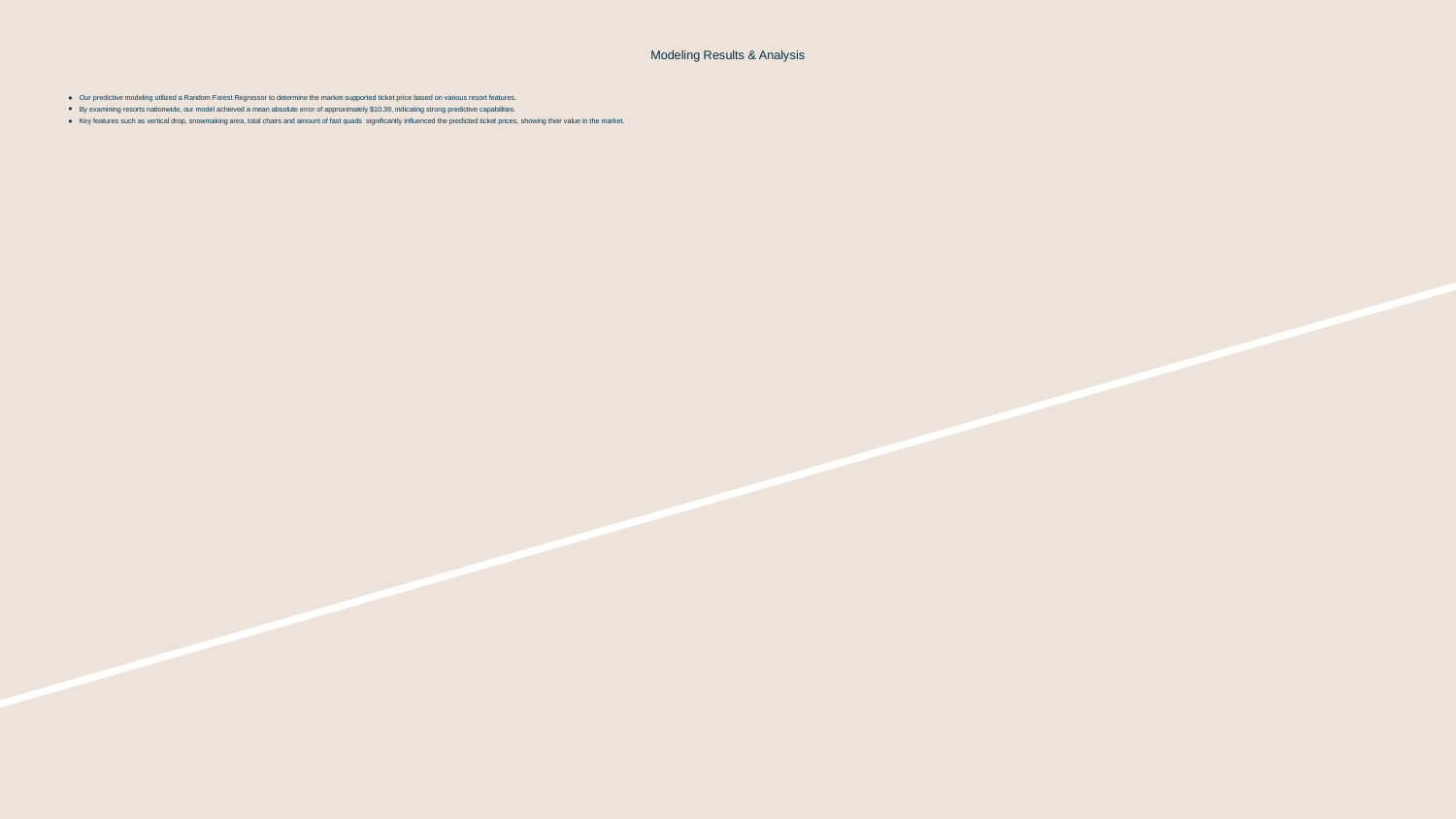

# Modeling Results & Analysis

Our predictive modeling utilized a Random Forest Regressor to determine the market-supported ticket price based on various resort features.
By examining resorts nationwide, our model achieved a mean absolute error of approximately $10.39, indicating strong predictive capabilities.
Key features such as vertical drop, snowmaking area, total chairs and amount of fast quads  significantly influenced the predicted ticket prices, showing their value in the market.